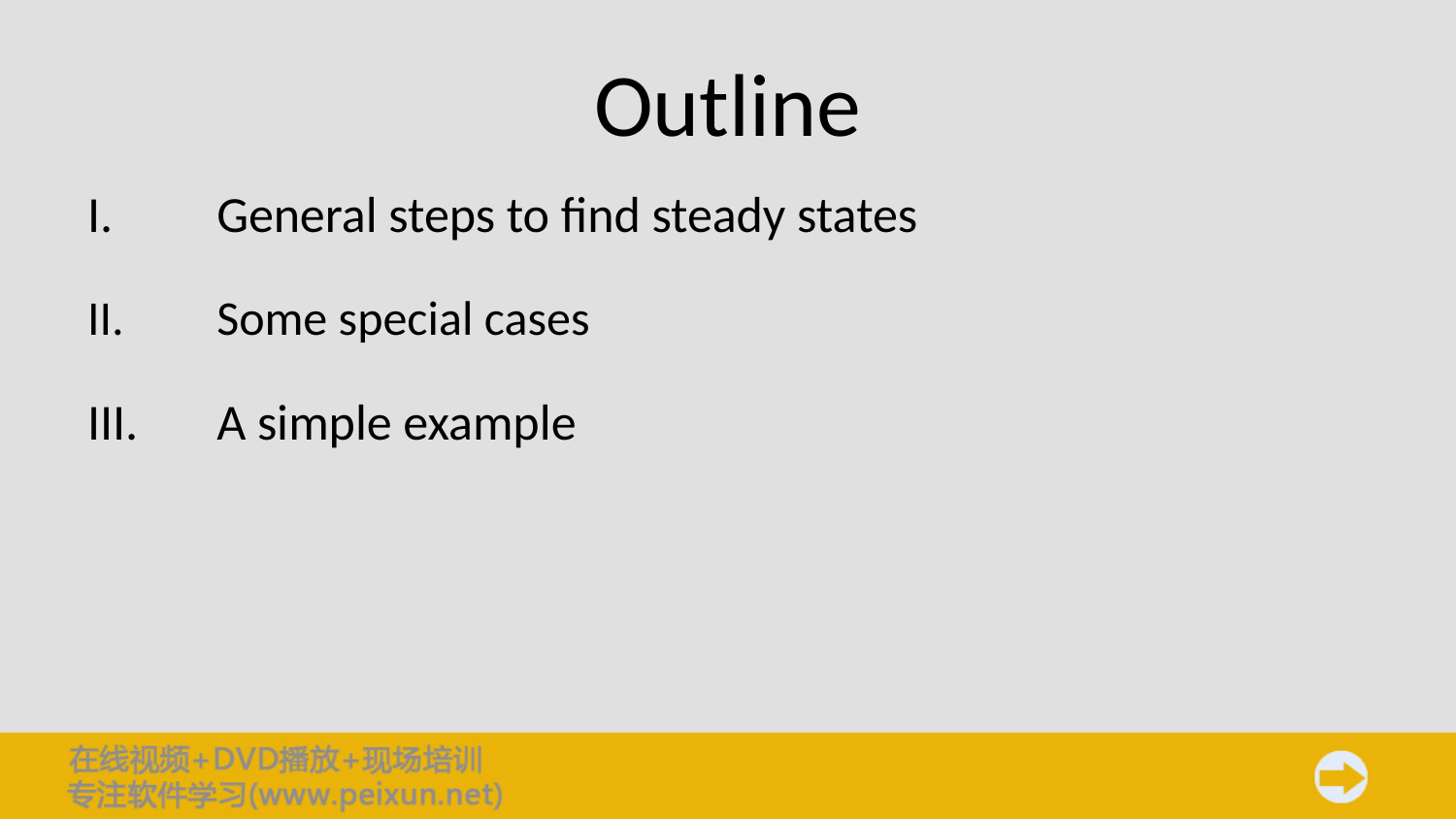

# Outline
General steps to find steady states

Some special cases

A simple example